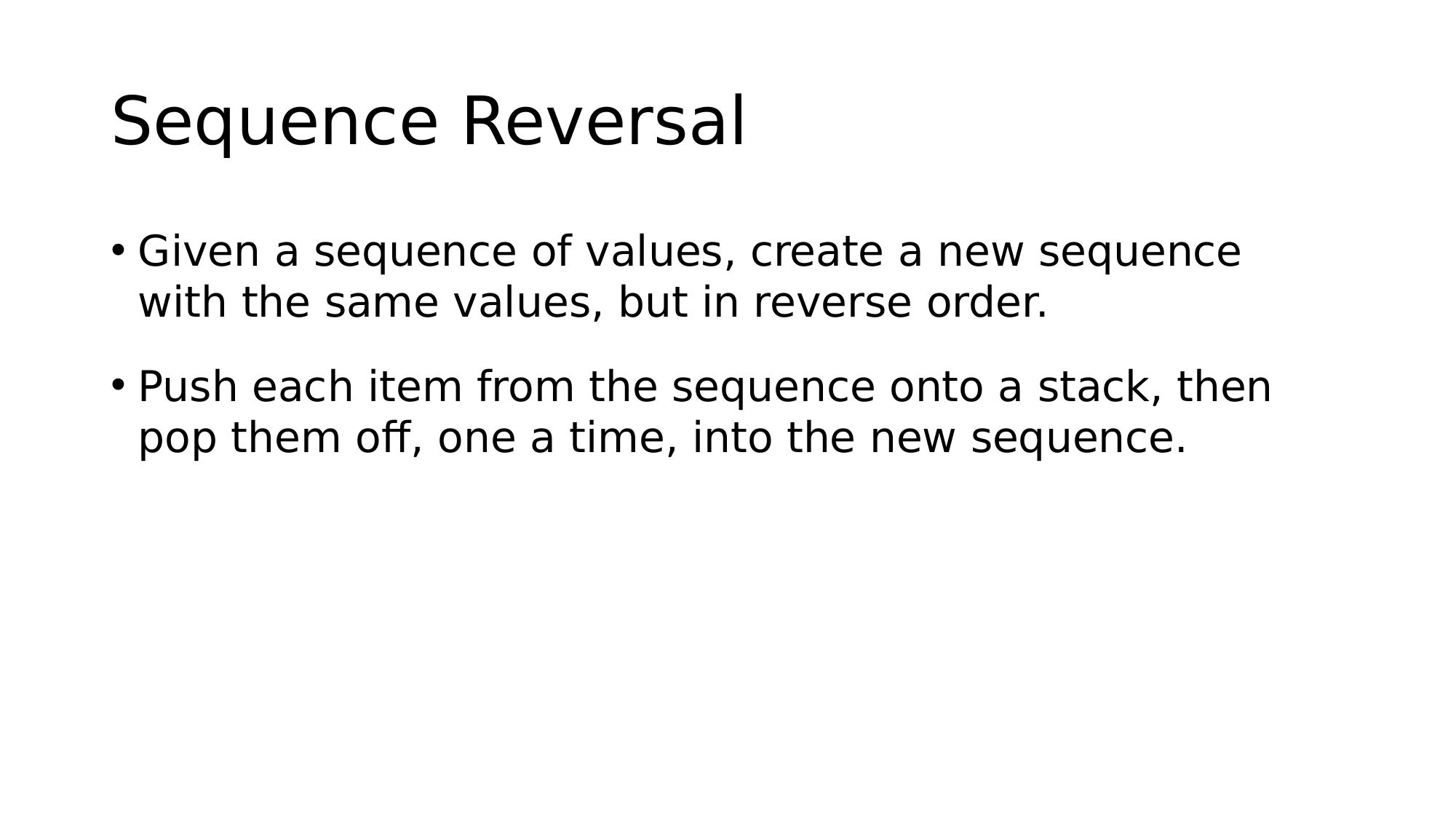

# Sequence Reversal
Given a sequence of values, create a new sequence with the same values, but in reverse order.
Push each item from the sequence onto a stack, then pop them off, one a time, into the new sequence.